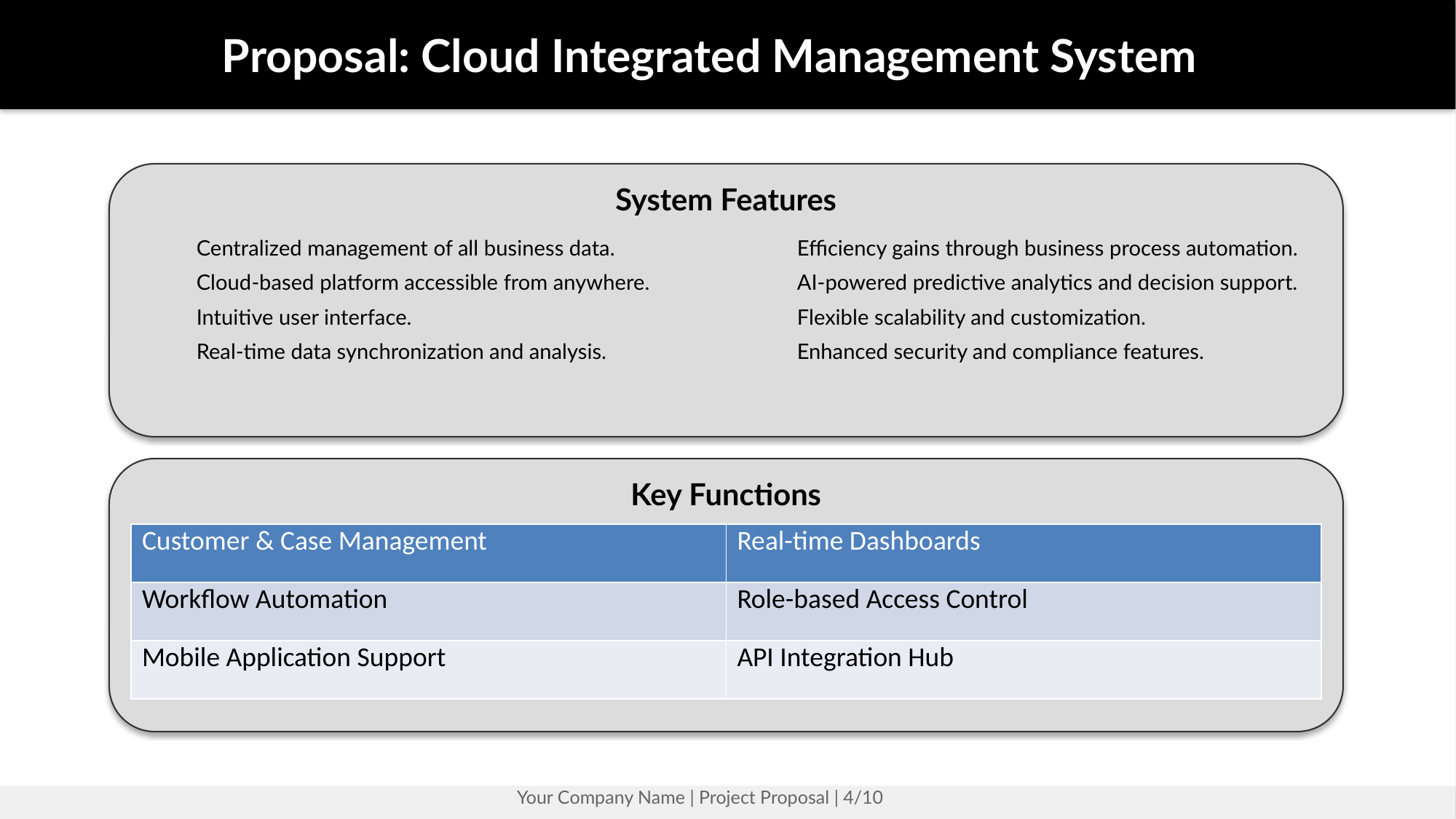

Proposal: Cloud Integrated Management System
#

System Features
Centralized management of all business data.
Cloud-based platform accessible from anywhere.
Intuitive user interface.
Real-time data synchronization and analysis.
Efficiency gains through business process automation.
AI-powered predictive analytics and decision support.
Flexible scalability and customization.
Enhanced security and compliance features.

Key Functions
| Customer & Case Management | Real-time Dashboards |
| --- | --- |
| Workflow Automation | Role-based Access Control |
| Mobile Application Support | API Integration Hub |
Your Company Name | Project Proposal | 4/10